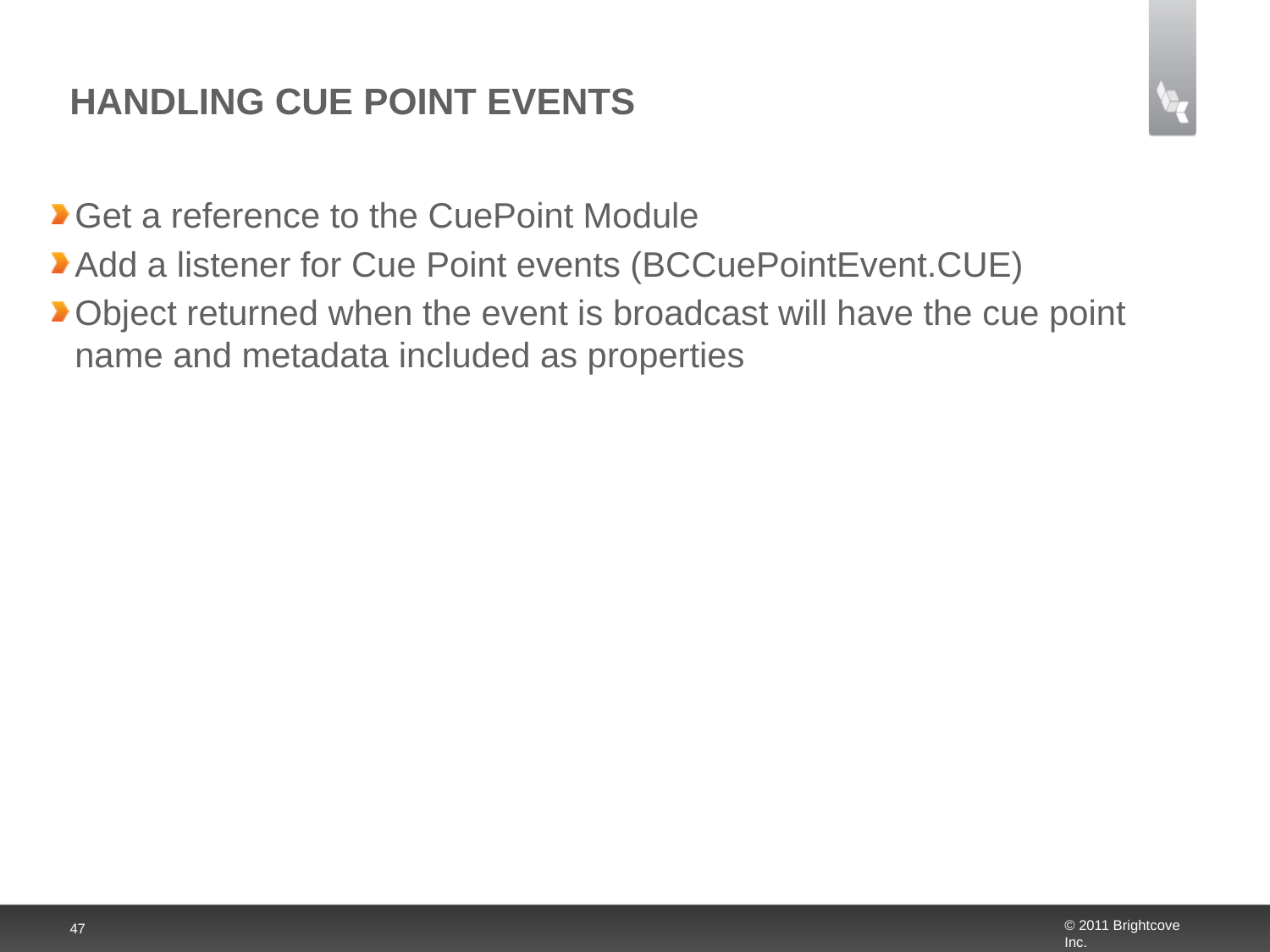

# Handling Cue Point Events
Get a reference to the CuePoint Module
Add a listener for Cue Point events (BCCuePointEvent.CUE)
Object returned when the event is broadcast will have the cue point name and metadata included as properties
47